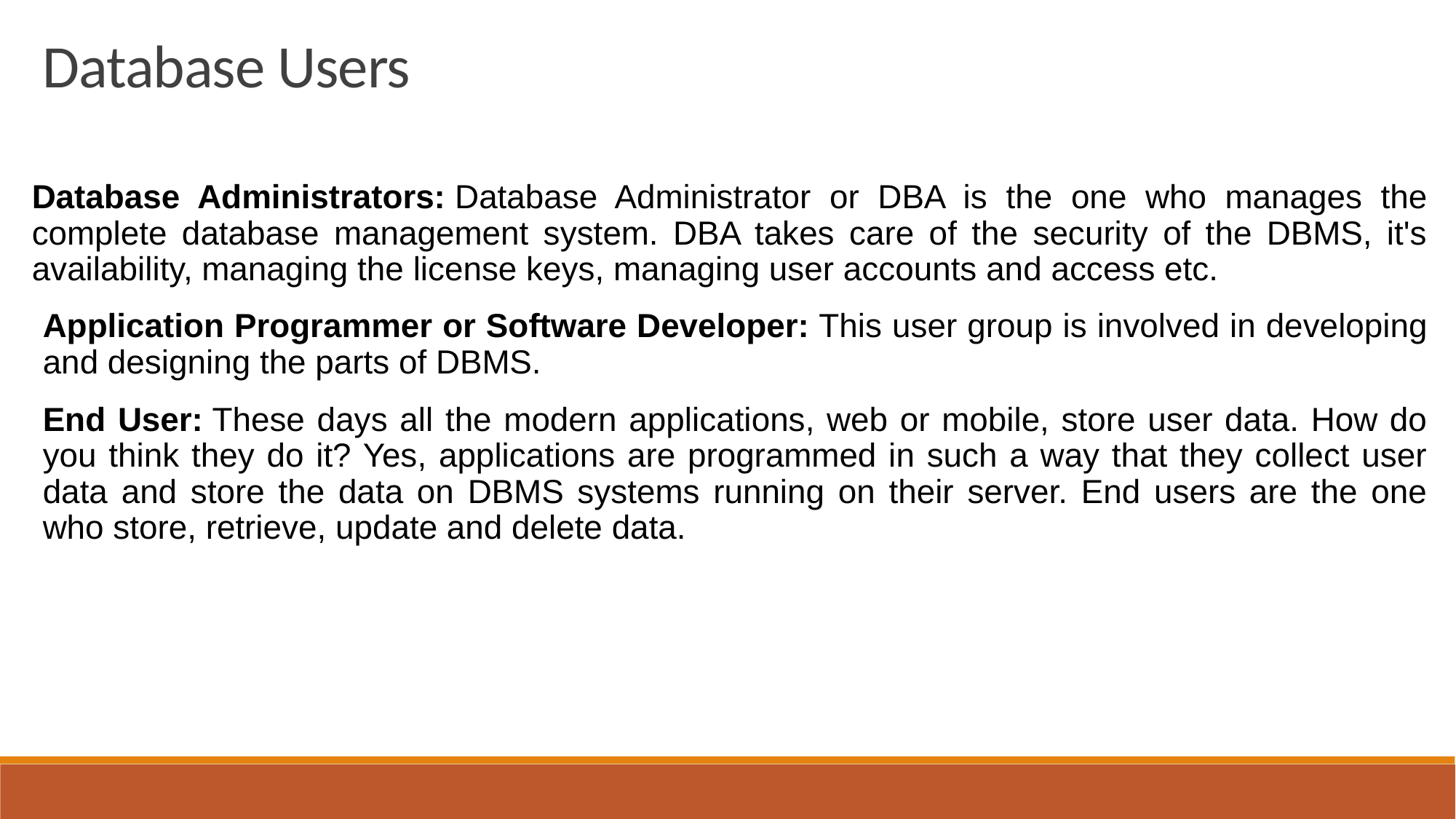

Database Users
Database Administrators: Database Administrator or DBA is the one who manages the complete database management system. DBA takes care of the security of the DBMS, it's availability, managing the license keys, managing user accounts and access etc.
Application Programmer or Software Developer: This user group is involved in developing and designing the parts of DBMS.
End User: These days all the modern applications, web or mobile, store user data. How do you think they do it? Yes, applications are programmed in such a way that they collect user data and store the data on DBMS systems running on their server. End users are the one who store, retrieve, update and delete data.